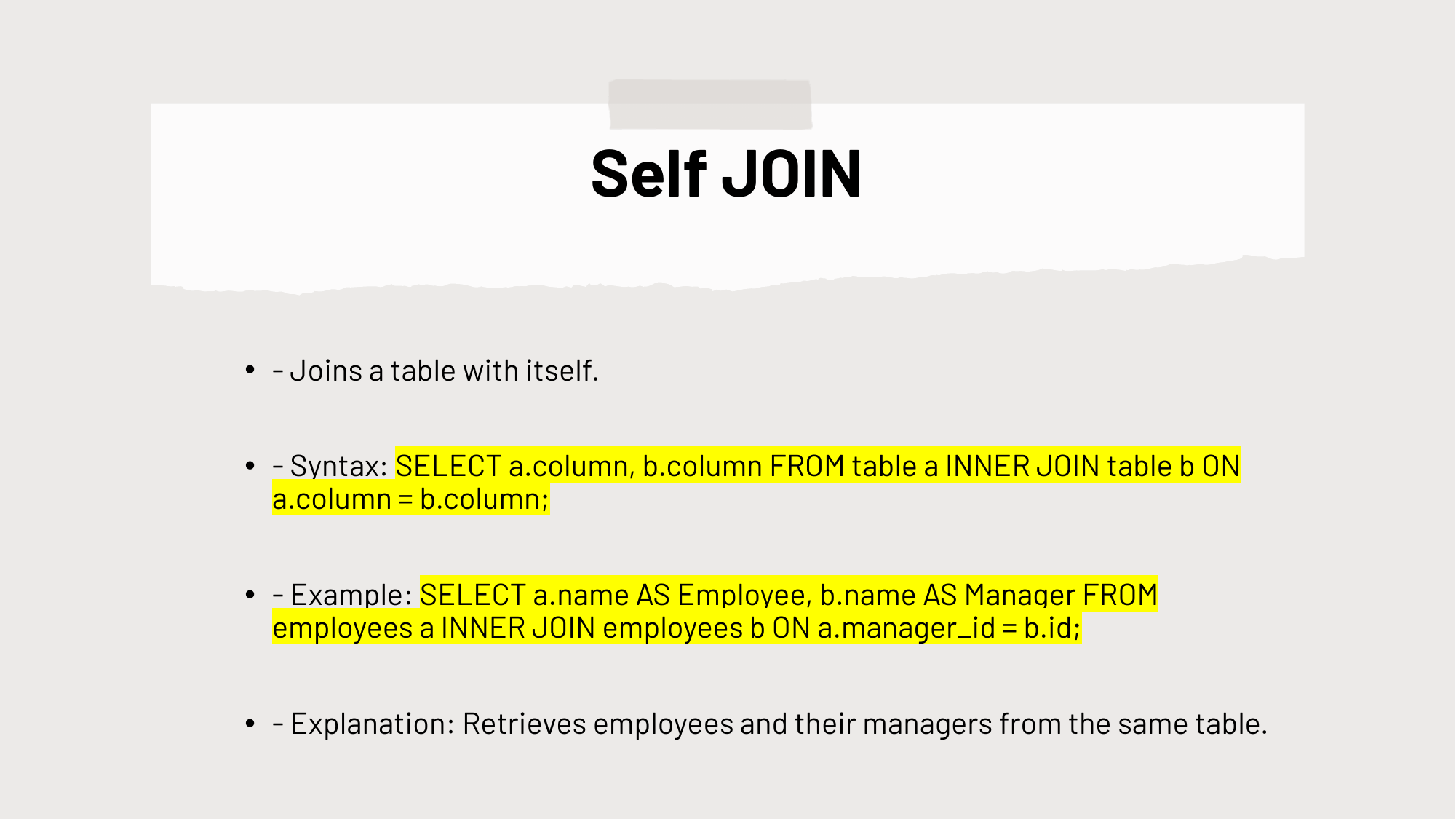

# Self JOIN

- Joins a table with itself.

- Syntax: SELECT a.column, b.column FROM table a INNER JOIN table b ON a.column = b.column;

- Example: SELECT a.name AS Employee, b.name AS Manager FROM employees a INNER JOIN employees b ON a.manager_id = b.id;

- Explanation: Retrieves employees and their managers from the same table.